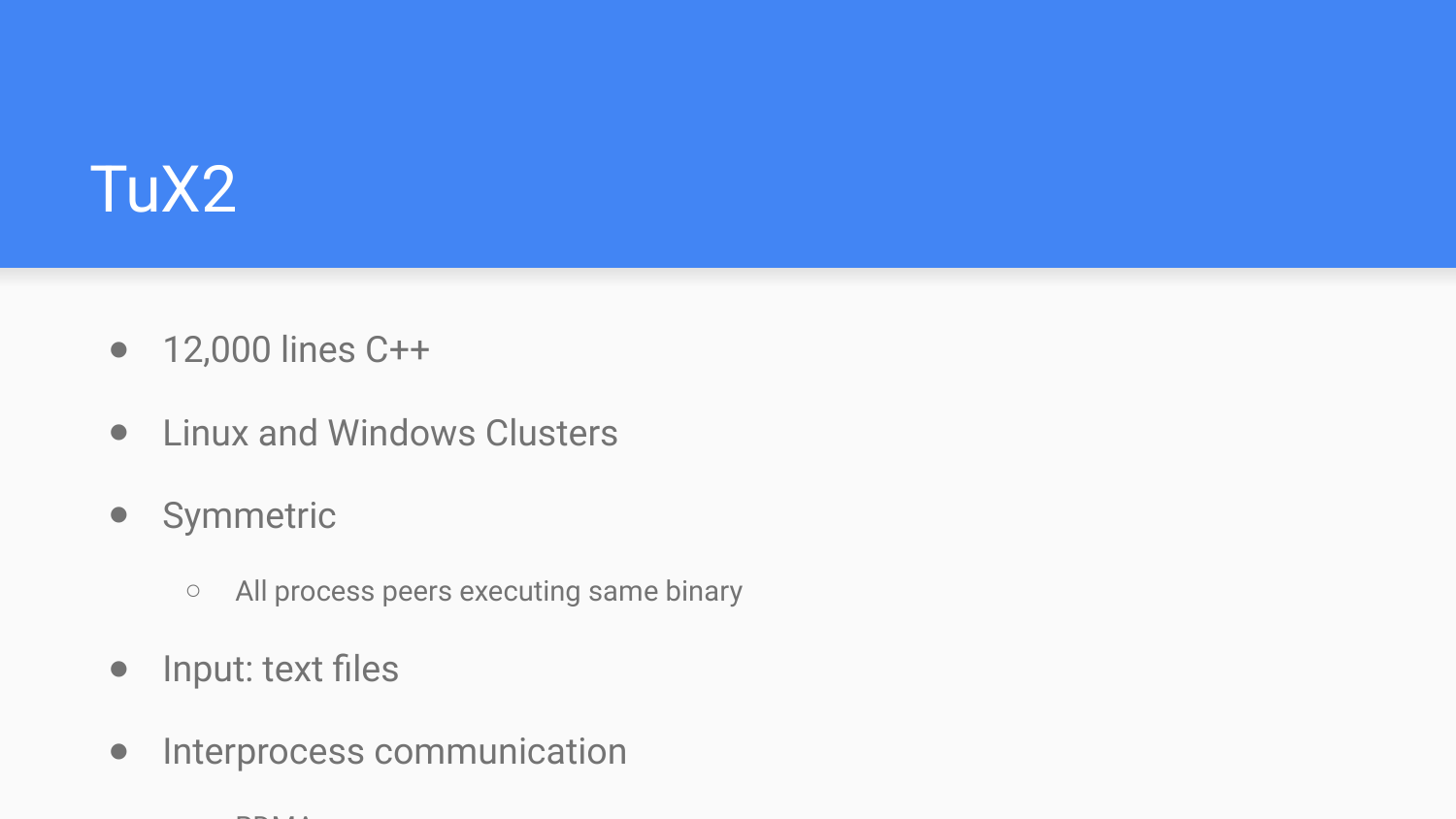

# TuX2
12,000 lines C++
Linux and Windows Clusters
Symmetric
All process peers executing same binary
Input: text files
Interprocess communication
RDMA
TCP